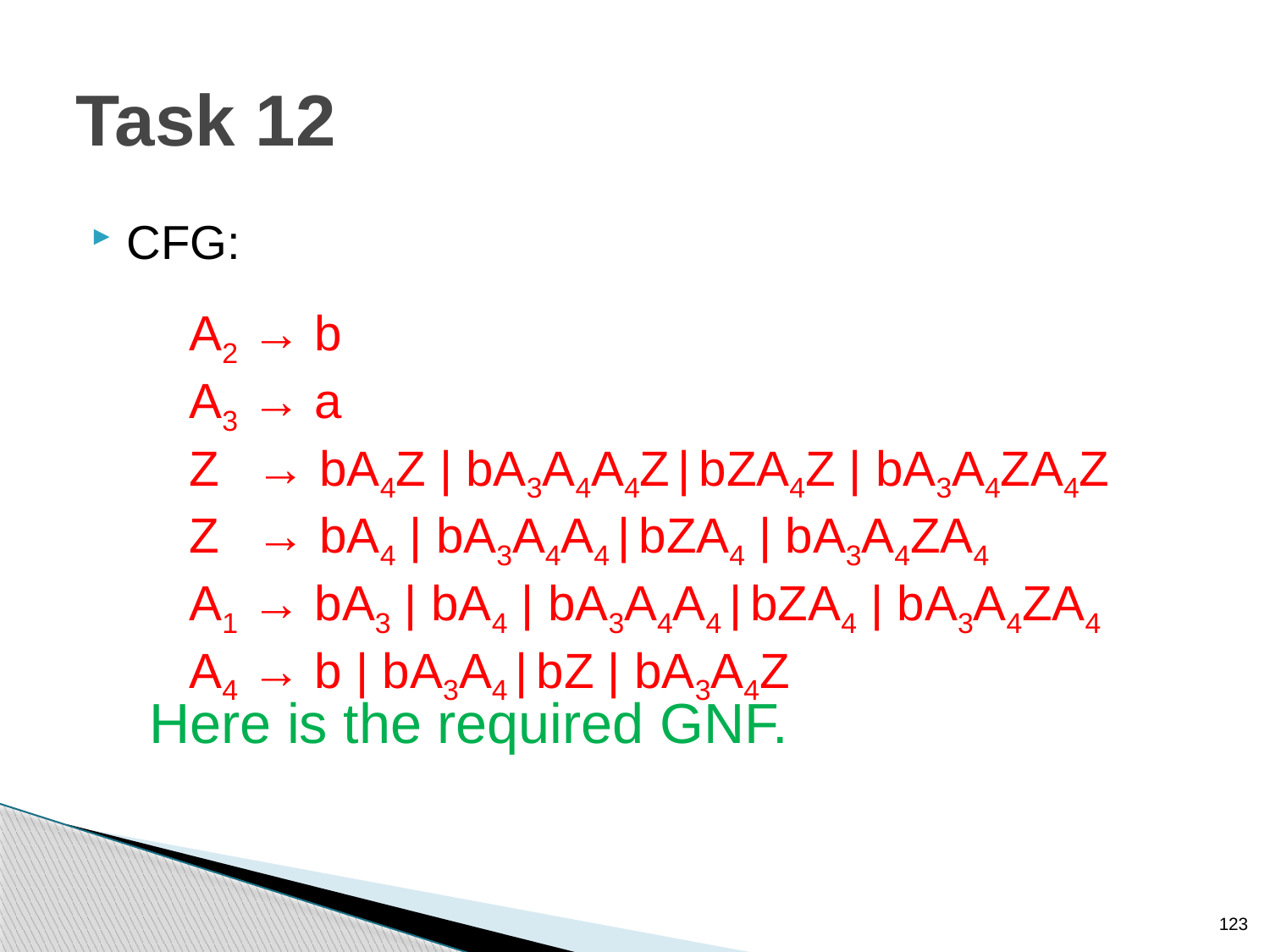

# Task 12
CFG:
A2 → b
A3 → a
Z   → bA4Z | bA3A4A4Z | bZA4Z | bA3A4ZA4Z
Z   → bA4 | bA3A4A4 | bZA4 | bA3A4ZA4
A1 → bA3 | bA4 | bA3A4A4 | bZA4 | bA3A4ZA4
A4 → b | bA3A4 | bZ | bA3A4Z
Here is the required GNF.
123